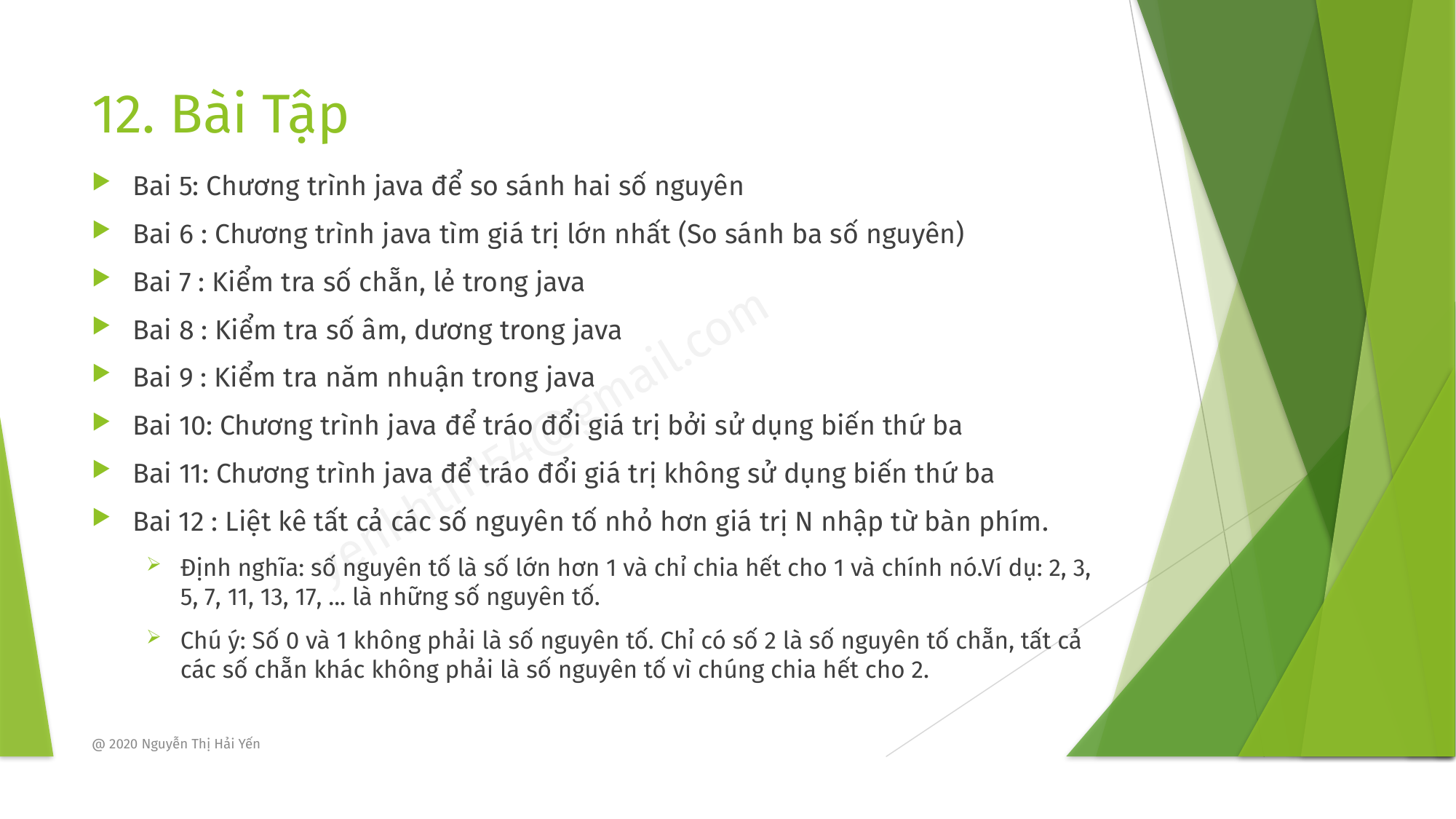

# 12. Bài Tập
Bai 5: Chương trình java để so sánh hai số nguyên
Bai 6 : Chương trình java tìm giá trị lớn nhất (So sánh ba số nguyên)
Bai 7 : Kiểm tra số chẵn, lẻ trong java
Bai 8 : Kiểm tra số âm, dương trong java
Bai 9 : Kiểm tra năm nhuận trong java
Bai 10: Chương trình java để tráo đổi giá trị bởi sử dụng biến thứ ba
Bai 11: Chương trình java để tráo đổi giá trị không sử dụng biến thứ ba
Bai 12 : Liệt kê tất cả các số nguyên tố nhỏ hơn giá trị N nhập từ bàn phím.
Định nghĩa: số nguyên tố là số lớn hơn 1 và chỉ chia hết cho 1 và chính nó.Ví dụ: 2, 3, 5, 7, 11, 13, 17, ... là những số nguyên tố.
Chú ý: Số 0 và 1 không phải là số nguyên tố. Chỉ có số 2 là số nguyên tố chẵn, tất cả các số chẵn khác không phải là số nguyên tố vì chúng chia hết cho 2.

@ 2020 Nguyễn Thị Hải Yến